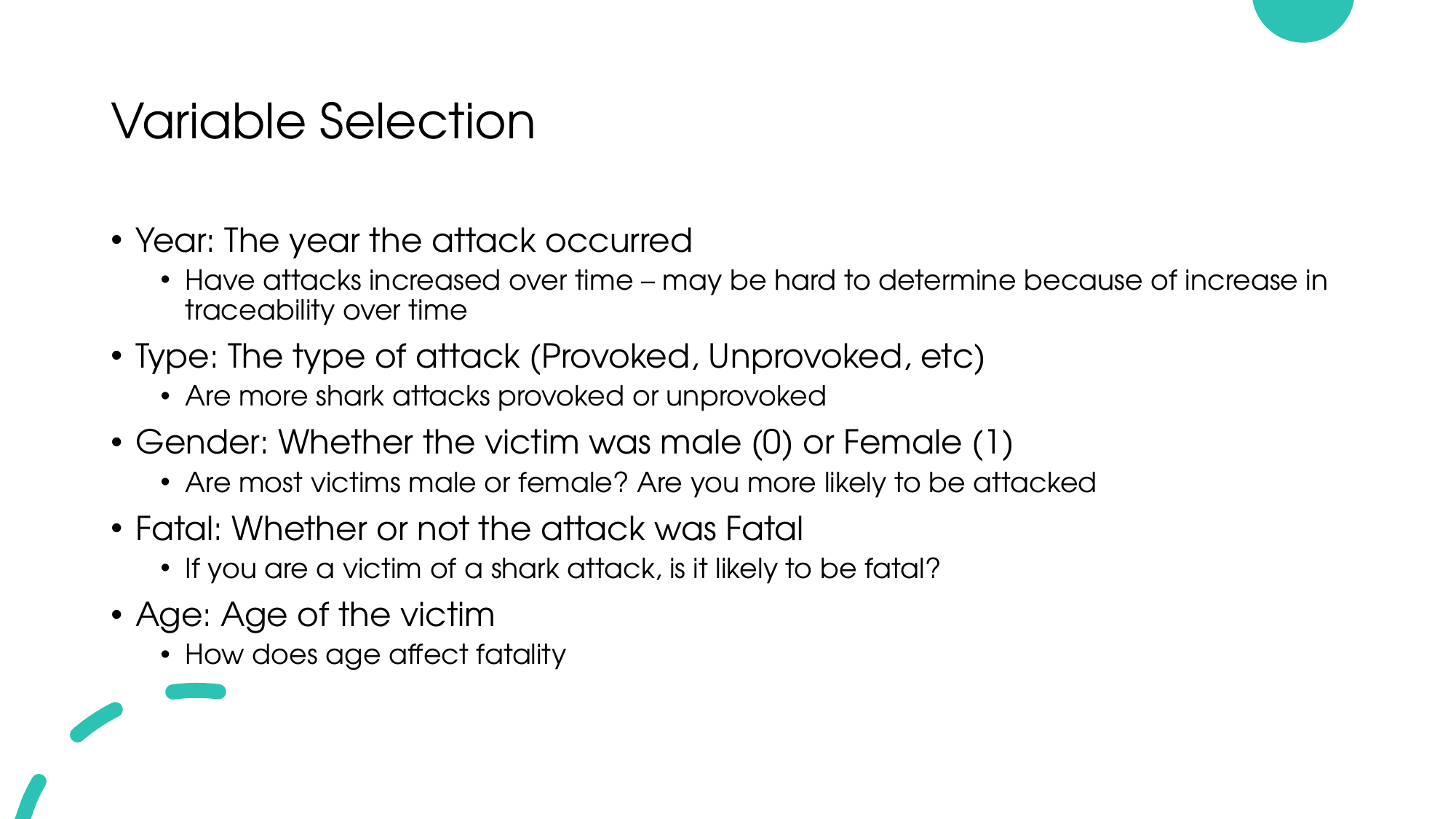

# Variable Selection
Year: The year the attack occurred
Have attacks increased over time – may be hard to determine because of increase in traceability over time
Type: The type of attack (Provoked, Unprovoked, etc)
Are more shark attacks provoked or unprovoked
Gender: Whether the victim was male (0) or Female (1)
Are most victims male or female? Are you more likely to be attacked
Fatal: Whether or not the attack was Fatal
If you are a victim of a shark attack, is it likely to be fatal?
Age: Age of the victim
How does age affect fatality